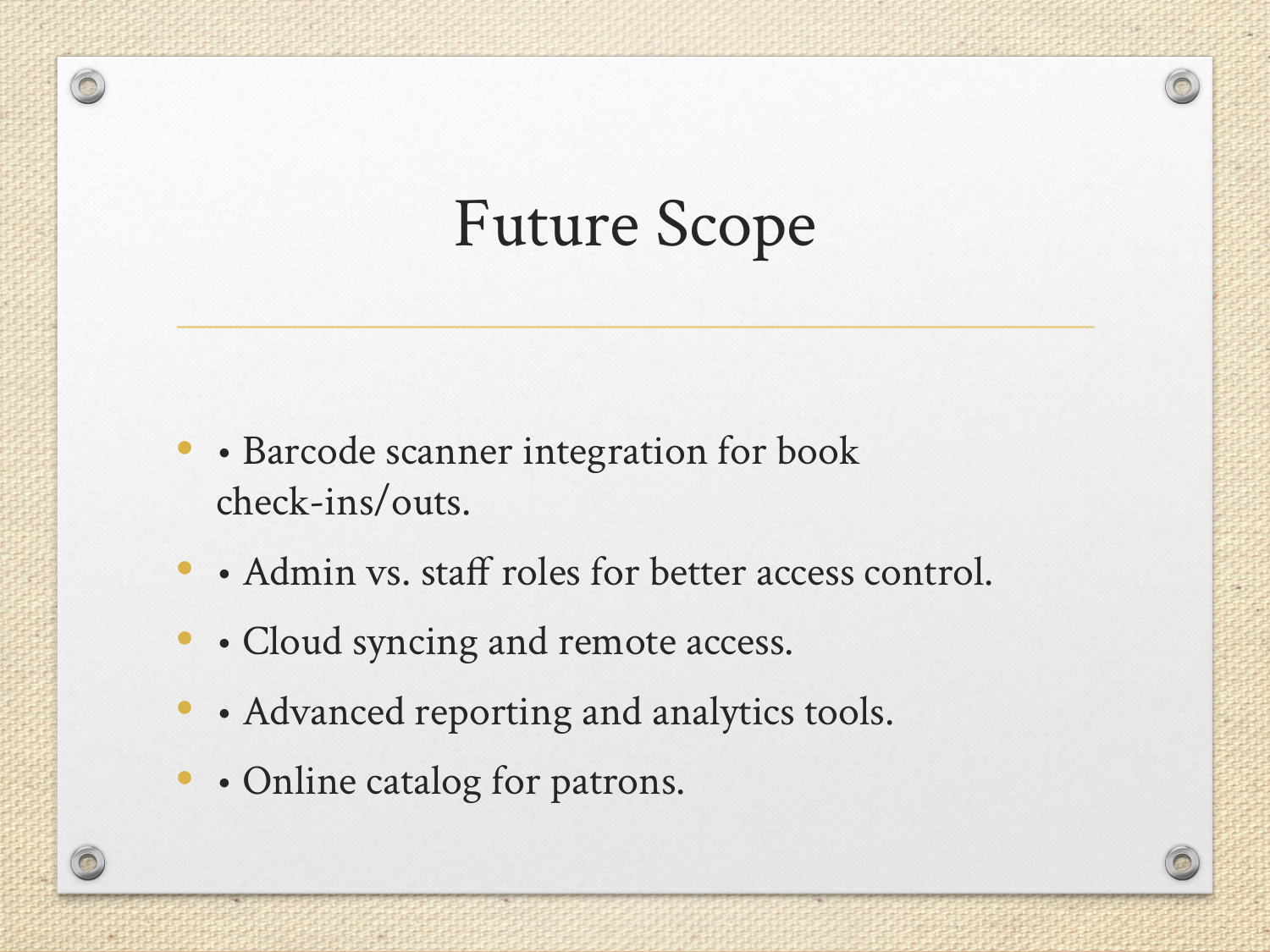

# Future Scope

• Barcode scanner integration for book check-ins/outs.
• Admin vs. staff roles for better access control.
• Cloud syncing and remote access.
• Advanced reporting and analytics tools.
• Online catalog for patrons.